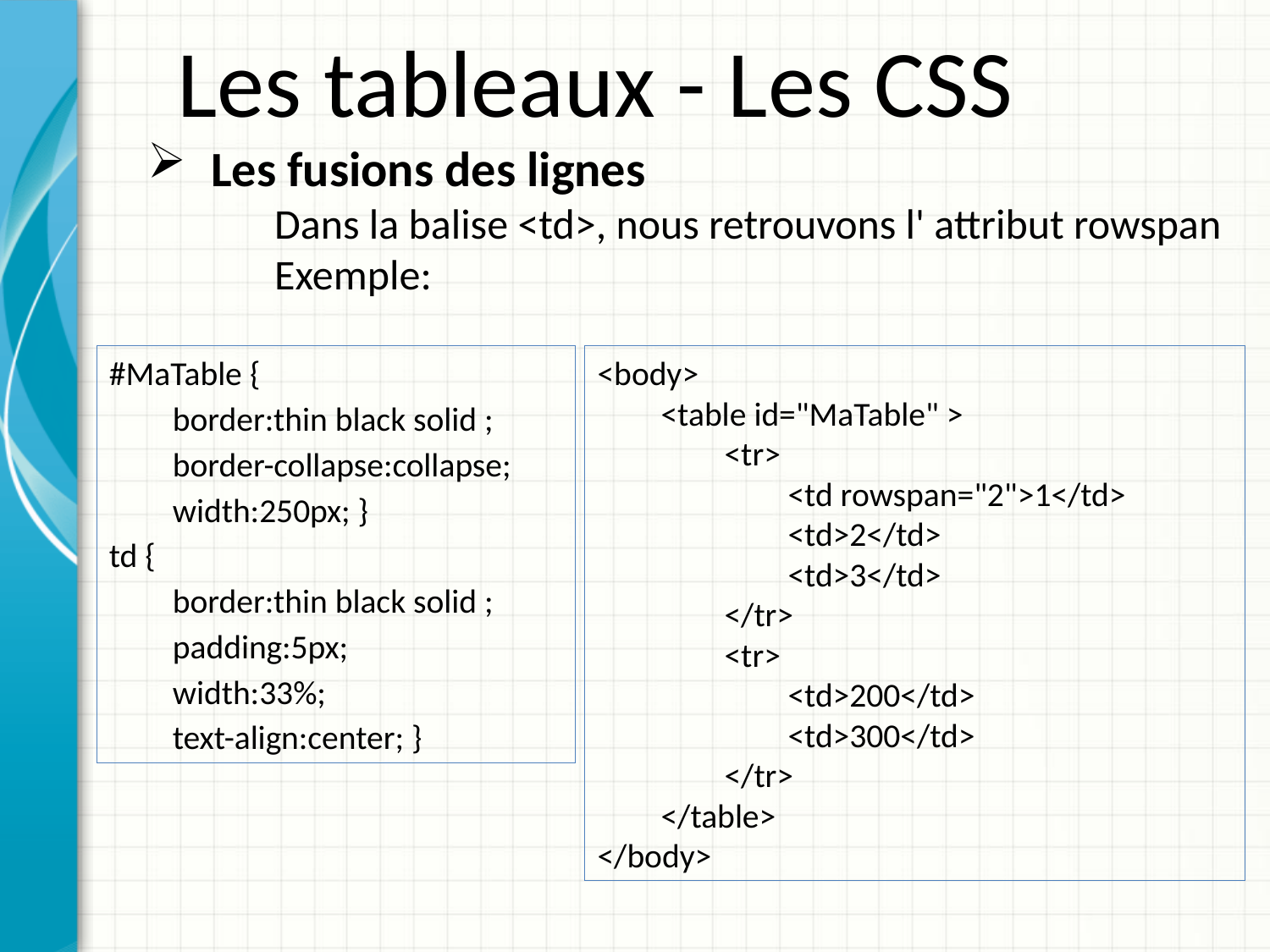

Les tableaux - Les CSS
Les fusions des lignes
Dans la balise <td>, nous retrouvons l' attribut rowspan
Exemple:
#MaTable {
border:thin black solid ;
border-collapse:collapse;
width:250px; }
td {
border:thin black solid ;
padding:5px;
width:33%;
text-align:center; }
<body>
<table id="MaTable" >
<tr>
<td rowspan="2">1</td>
<td>2</td>
<td>3</td>
</tr>
<tr>
<td>200</td>
<td>300</td>
</tr>
</table>
</body>